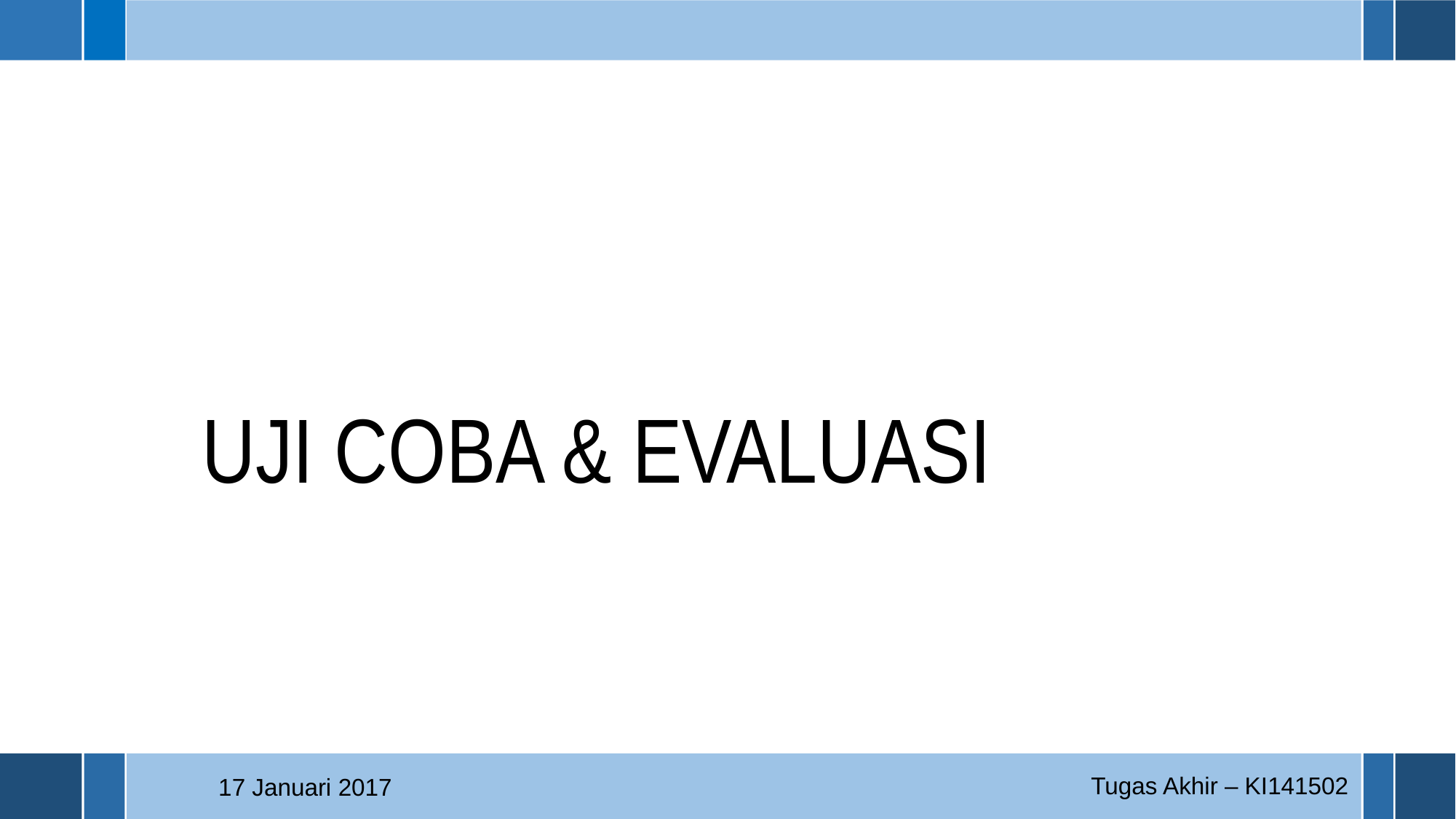

# UJI COBA & EVALUASI
Tugas Akhir – KI141502
17 Januari 2017